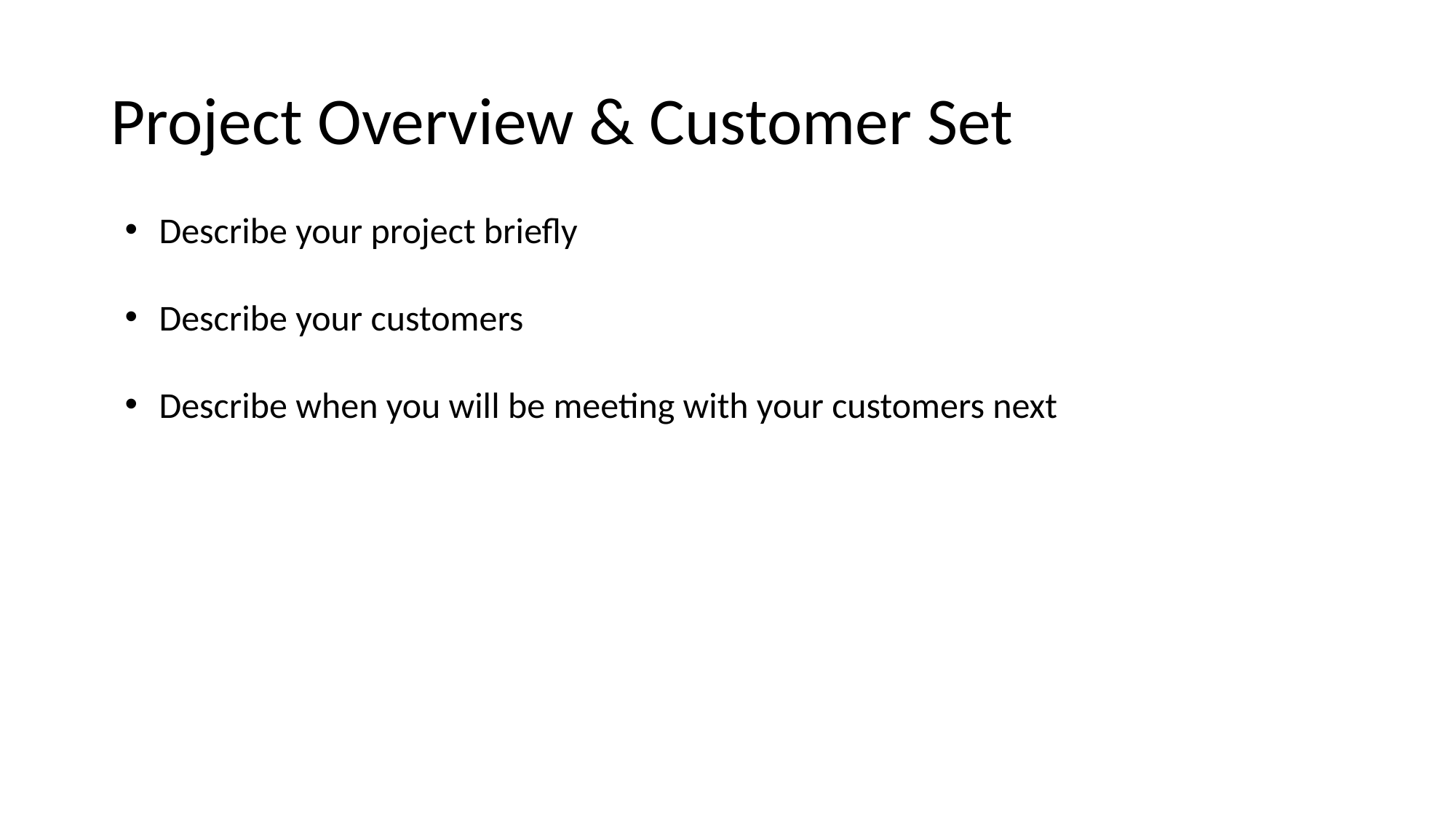

# Project Overview & Customer Set
Describe your project briefly

Describe your customers

Describe when you will be meeting with your customers next